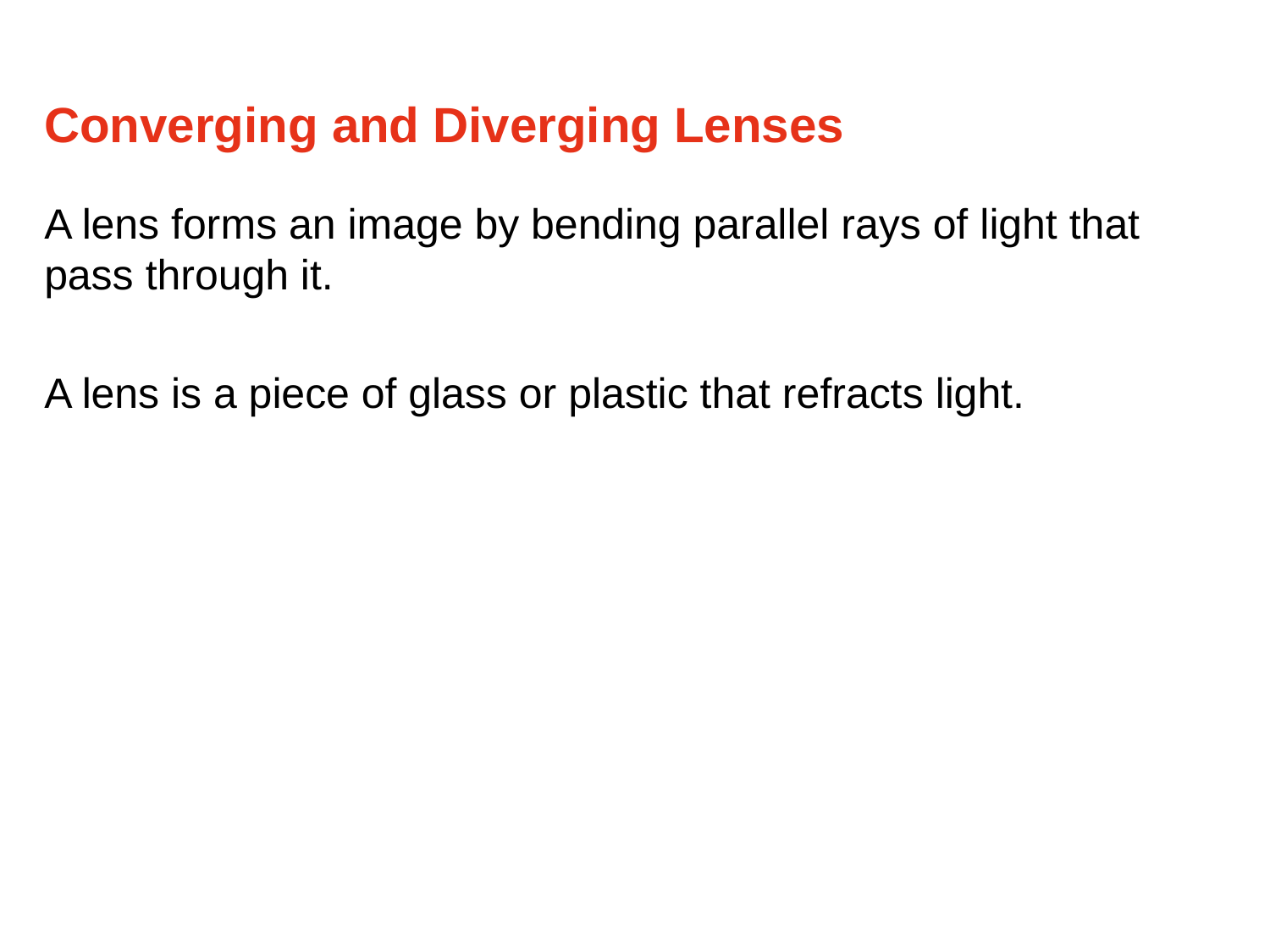

Converging and Diverging Lenses
A lens forms an image by bending parallel rays of light that pass through it.

A lens is a piece of glass or plastic that refracts light.